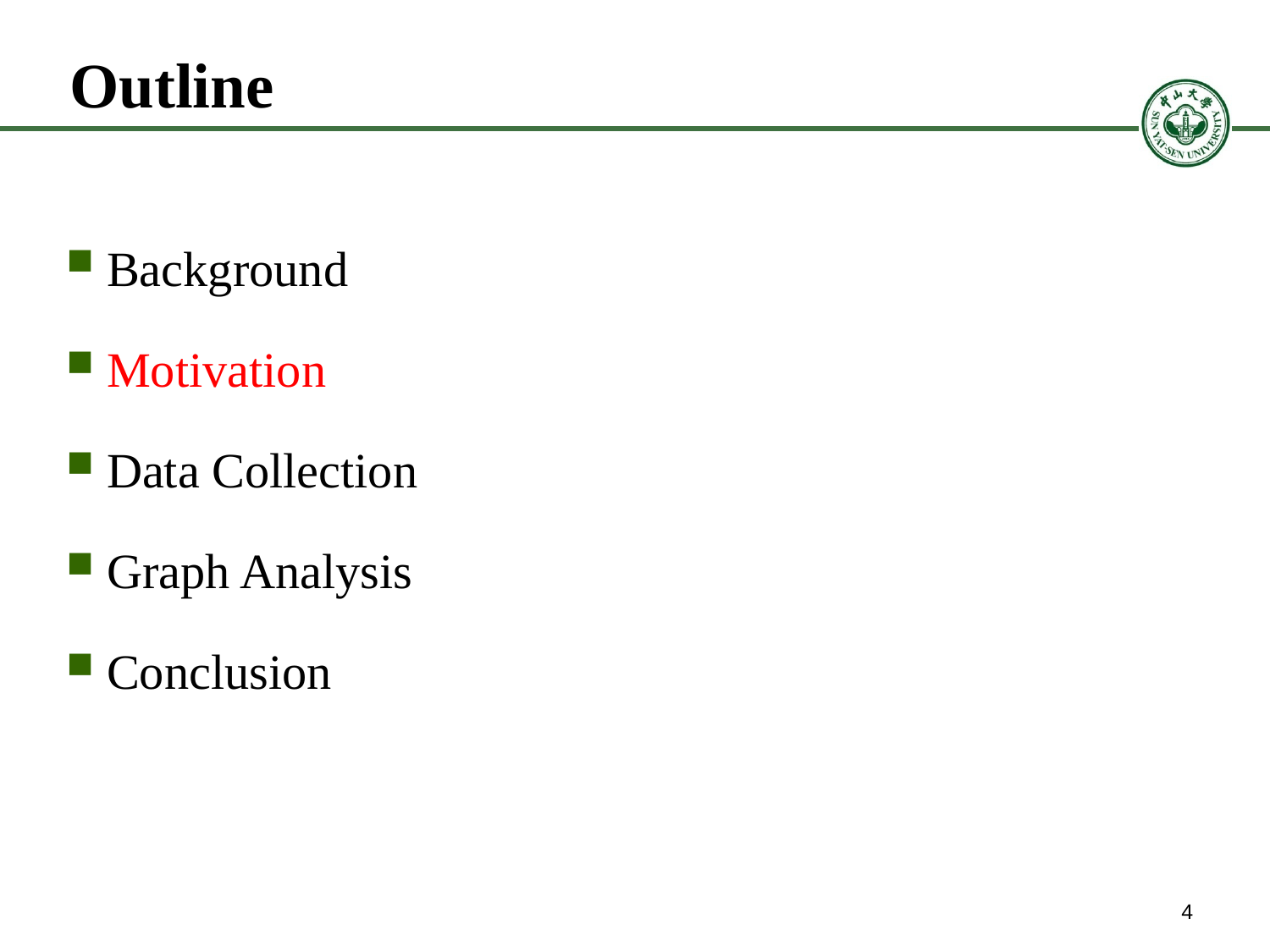

# Outline
Background
Motivation
Data Collection
Graph Analysis
Conclusion